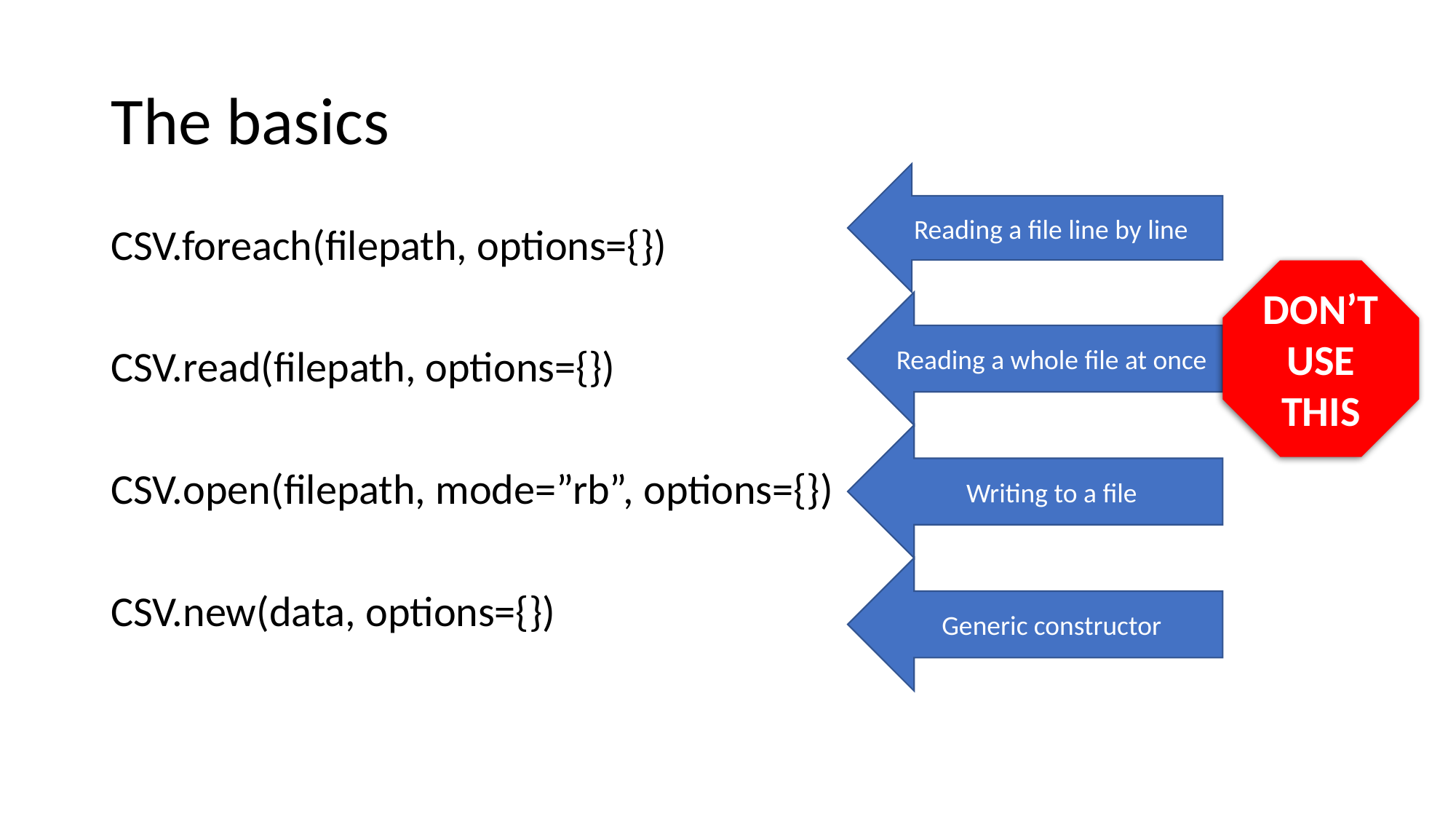

# The basics
Reading a file line by line
CSV.foreach(filepath, options={})

CSV.read(filepath, options={})

CSV.open(filepath, mode=”rb”, options={})

CSV.new(data, options={})
DON’T USE THIS
Reading a whole file at once
Writing to a file
Generic constructor